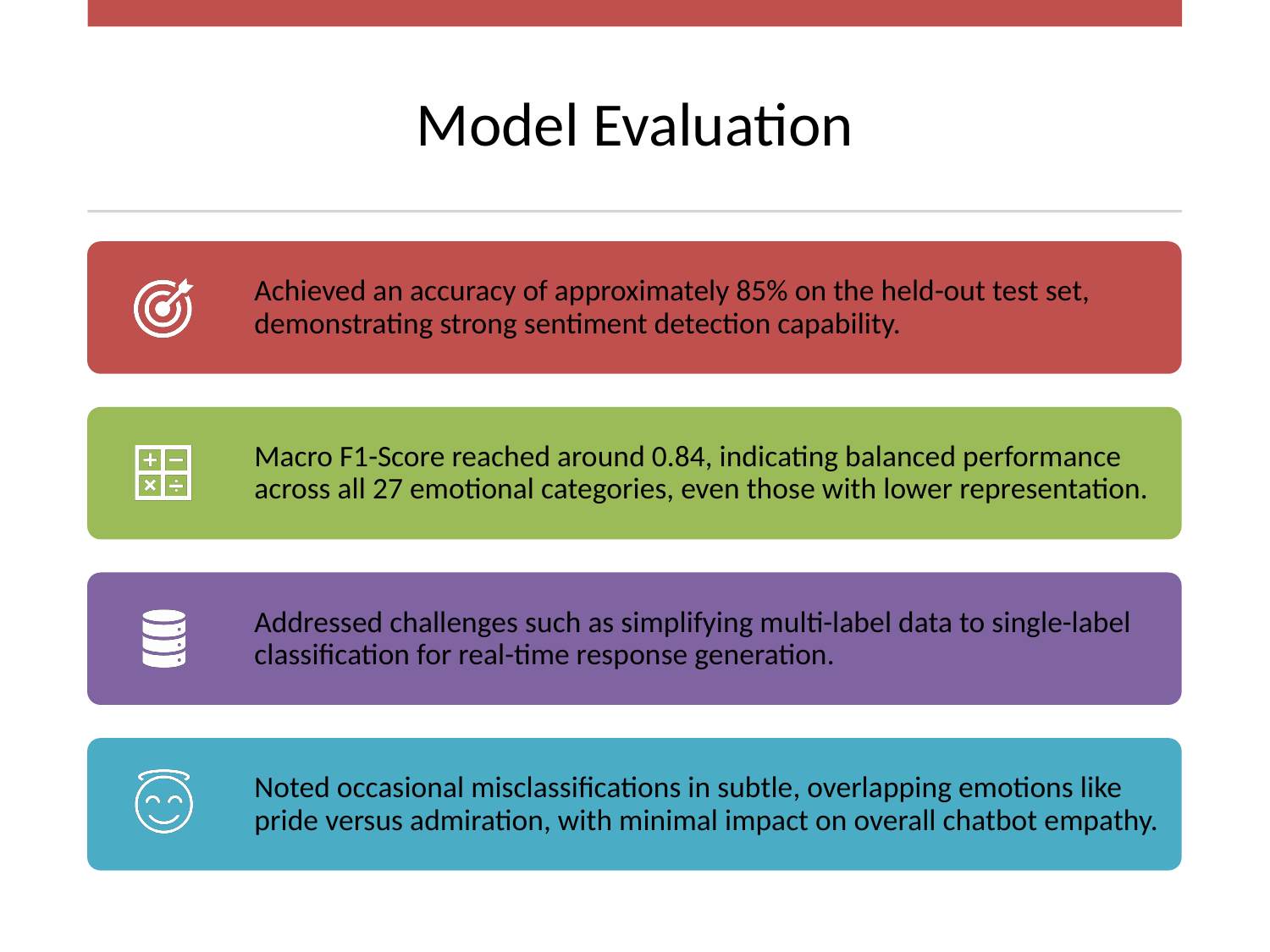

# Model Evaluation

Achieved an accuracy of approximately 85% on the held-out test set, demonstrating strong sentiment detection capability.
Macro F1-Score reached around 0.84, indicating balanced performance across all 27 emotional categories, even those with lower representation.
Addressed challenges such as simplifying multi-label data to single-label classification for real-time response generation.
Noted occasional misclassifications in subtle, overlapping emotions like pride versus admiration, with minimal impact on overall chatbot empathy.